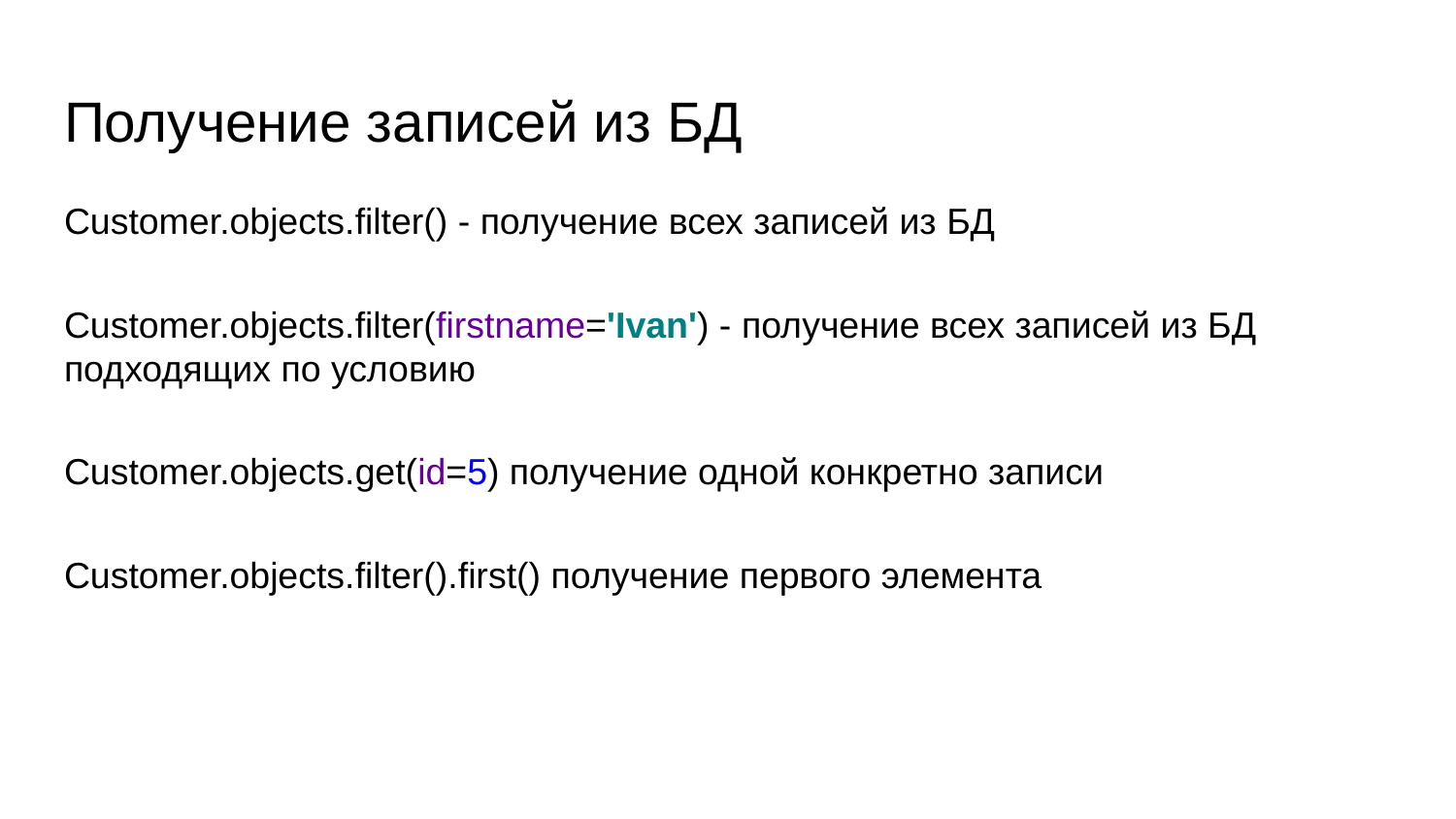

# Получение записей из БД
Customer.objects.filter() - получение всех записей из БД

Customer.objects.filter(firstname='Ivan') - получение всех записей из БД  подходящих по условию

Customer.objects.get(id=5) получение одной конкретно записи

Customer.objects.filter().first() получение первого элемента